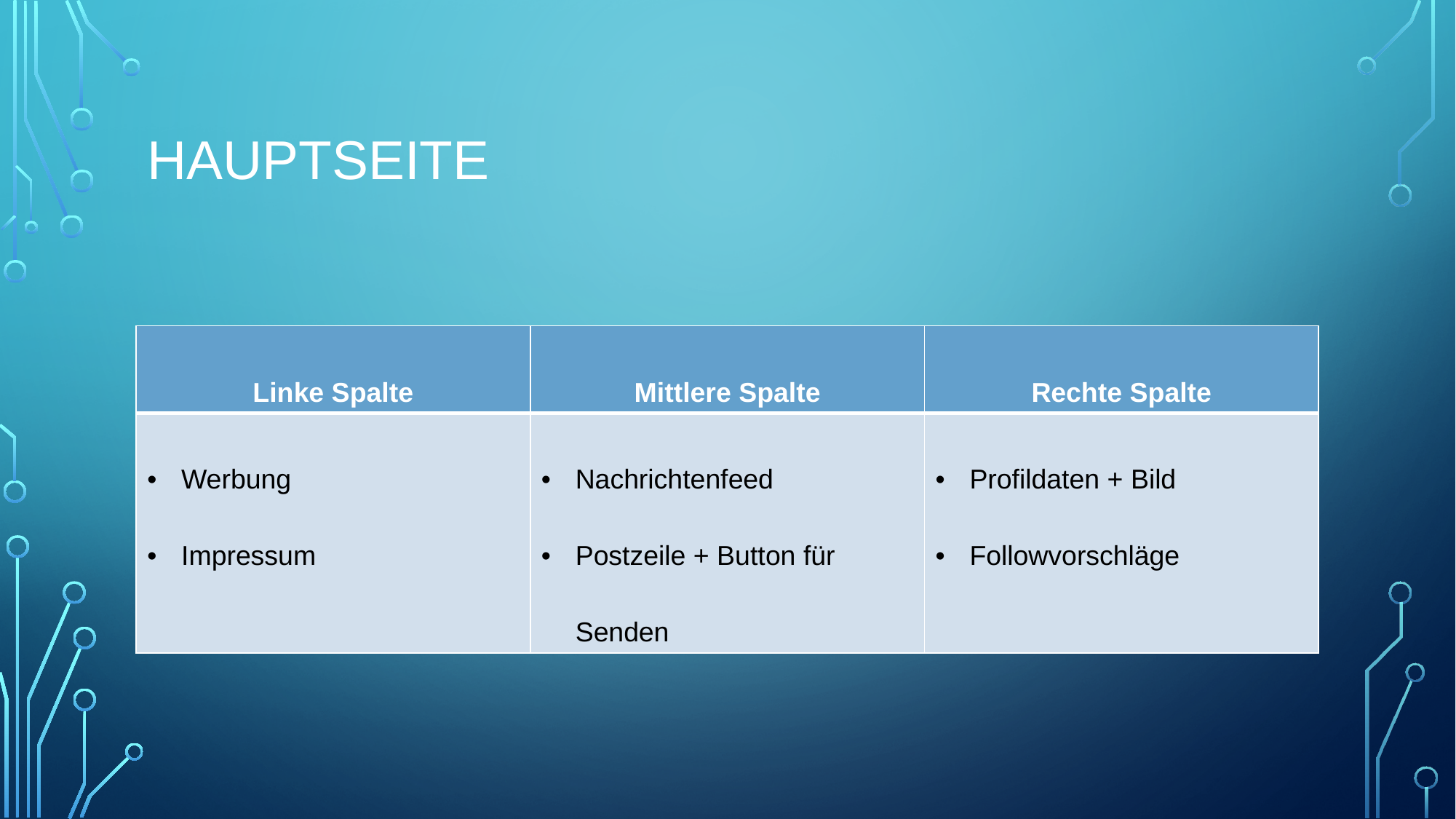

# hauptseite
| Linke Spalte | Mittlere Spalte | Rechte Spalte |
| --- | --- | --- |
| Werbung Impressum | Nachrichtenfeed Postzeile + Button für Senden | Profildaten + Bild Followvorschläge |